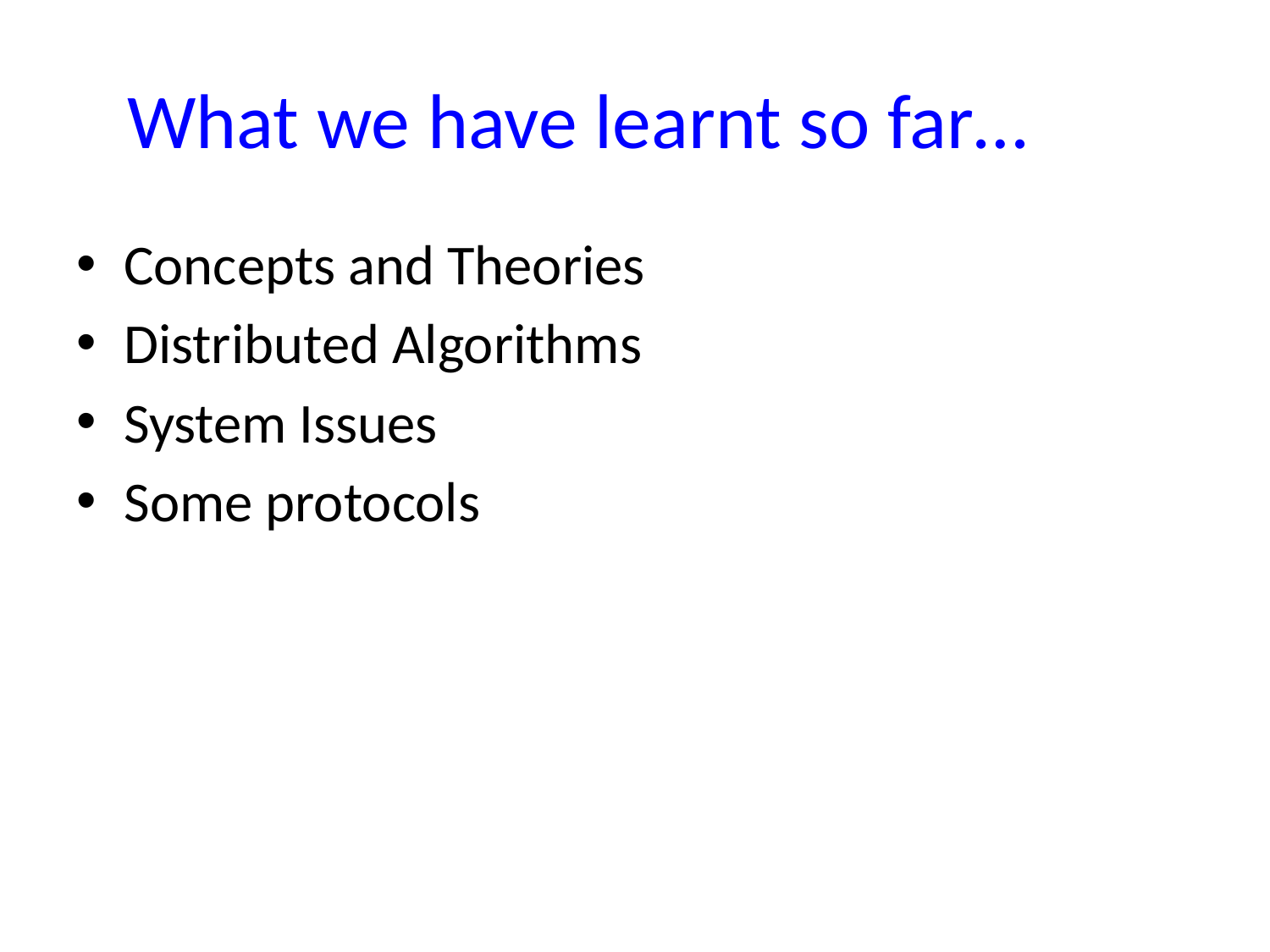

# What we have learnt so far…
Concepts and Theories
Distributed Algorithms
System Issues
Some protocols